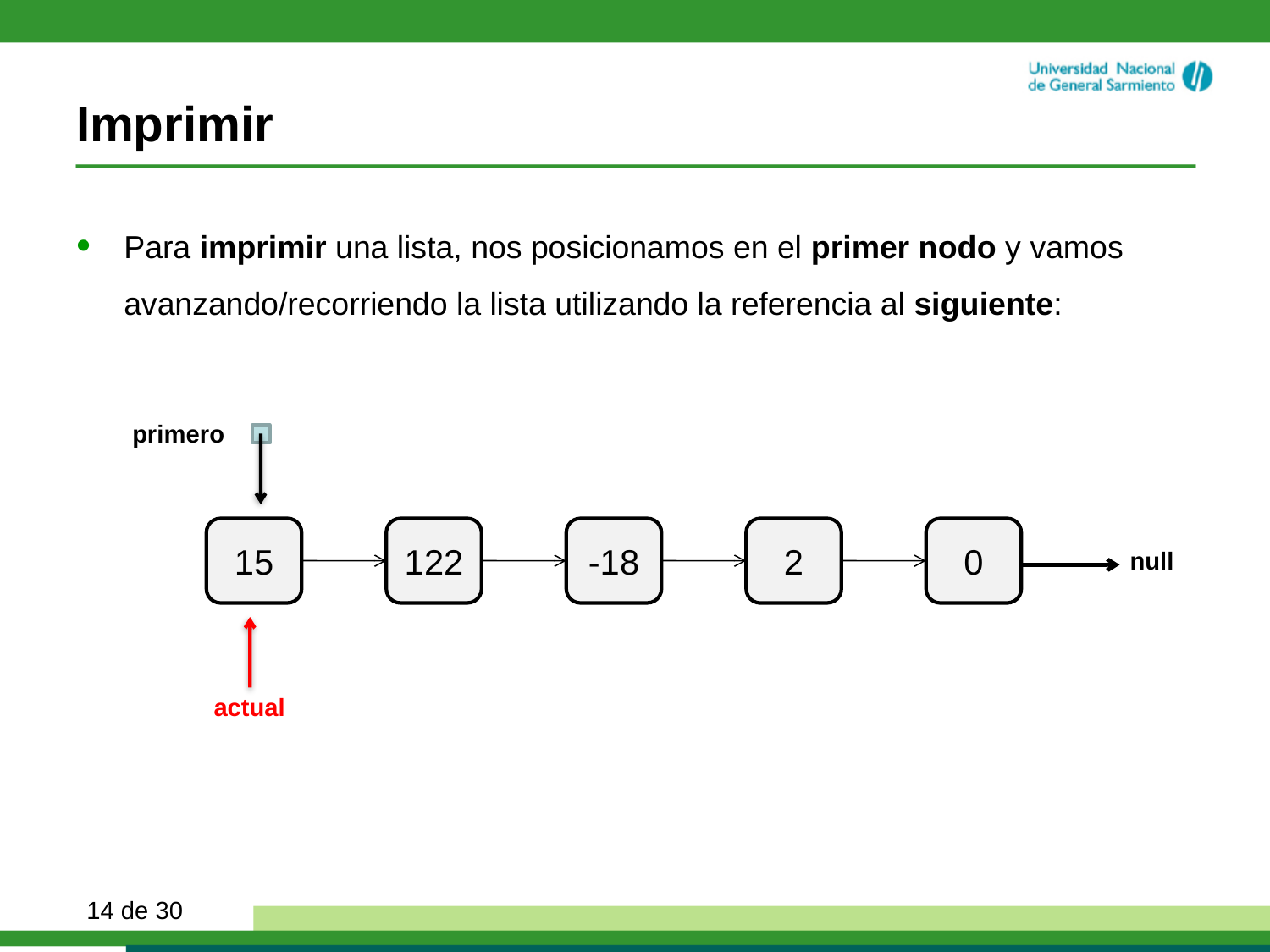

# Imprimir
Para imprimir una lista, nos posicionamos en el primer nodo y vamos avanzando/recorriendo la lista utilizando la referencia al siguiente:
primero

15
122
-18
2
0
null
actual